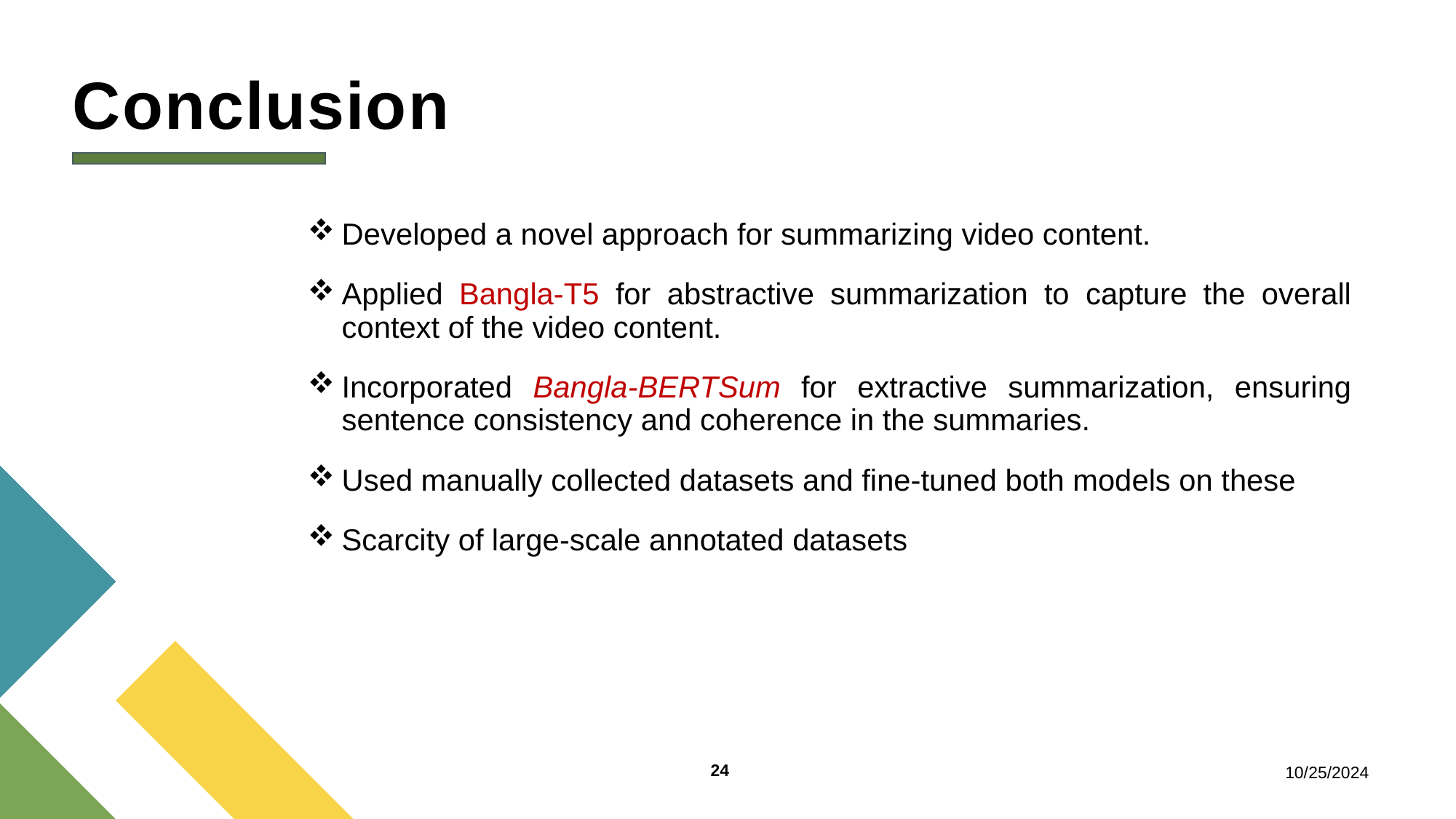

Conclusion

Developed a novel approach for summarizing video content.
Applied Bangla-T5 for abstractive summarization to capture the overall context of the video content.
Incorporated Bangla-BERTSum for extractive summarization, ensuring sentence consistency and coherence in the summaries.
Used manually collected datasets and fine-tuned both models on these
Scarcity of large-scale annotated datasets

24
10/25/2024